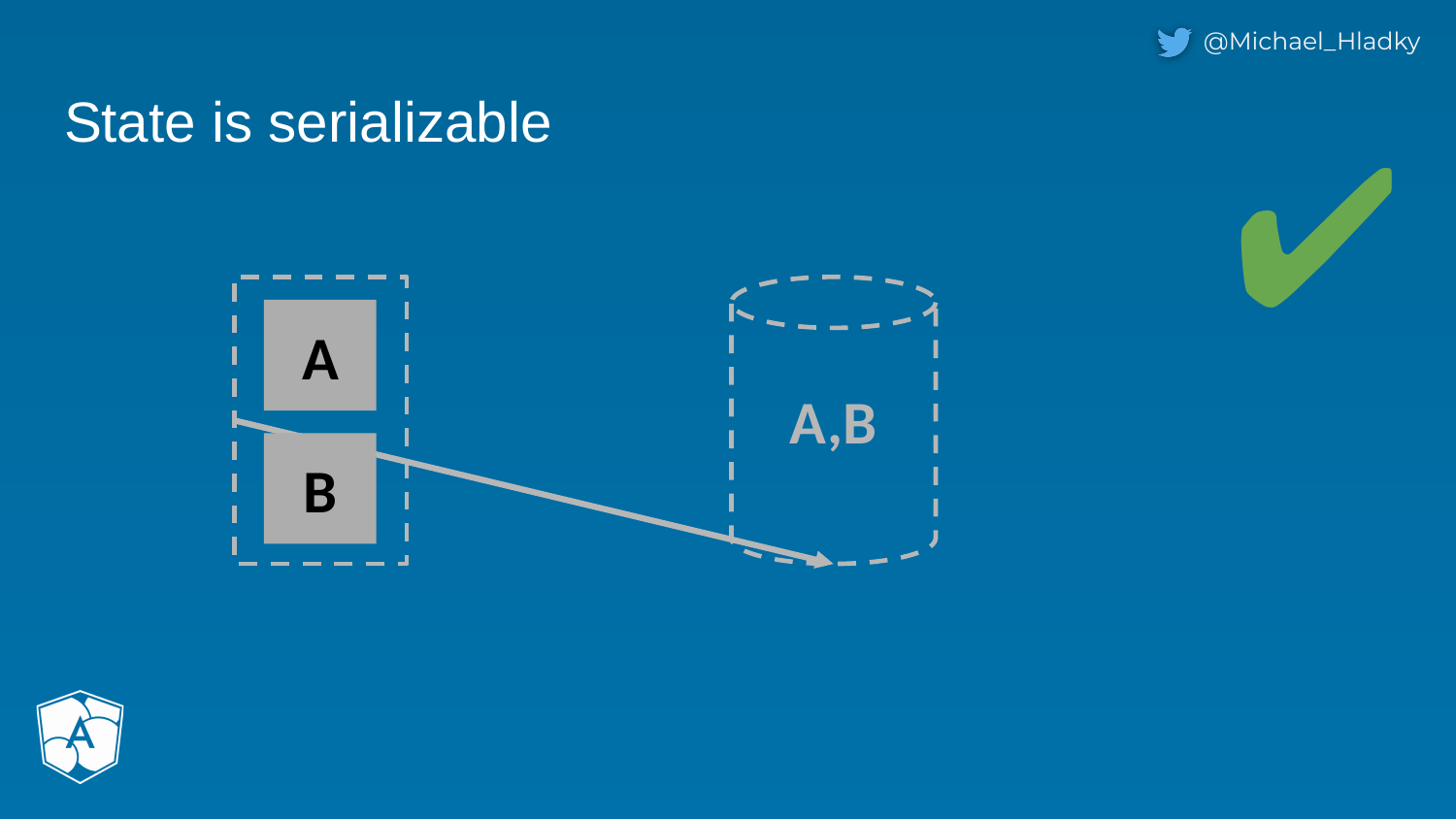

# State is serializable
✔

A
A,B
B